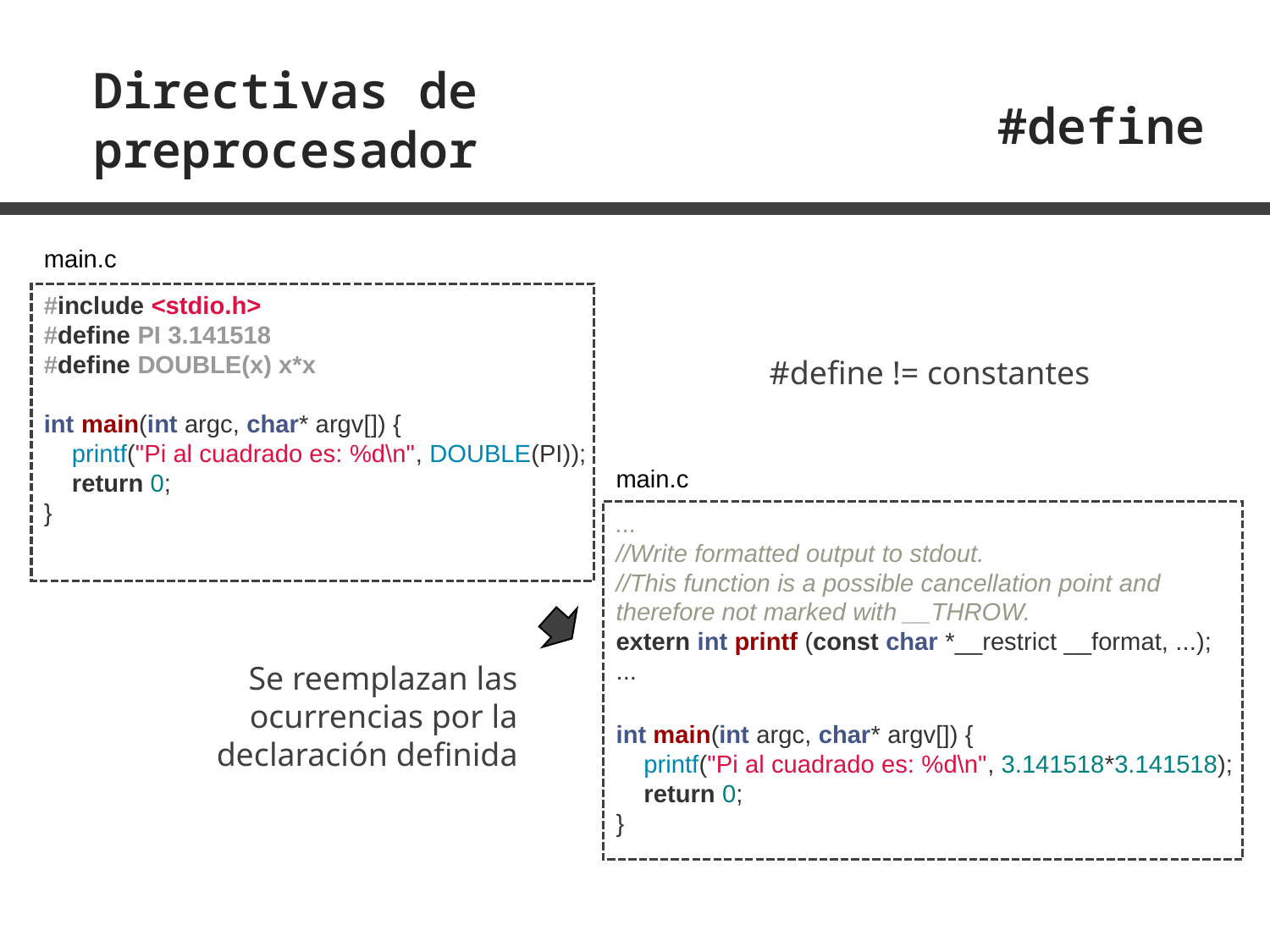

Directivas de preprocesador
#define

main.c
#include <stdio.h>
#define PI 3.141518
#define DOUBLE(x) x*x

int main(int argc, char* argv[]) {
    printf("Pi al cuadrado es: %d\n", DOUBLE(PI));
    return 0;
}

#define != constantes
main.c
...
//Write formatted output to stdout.
//This function is a possible cancellation point and therefore not marked with __THROW.
extern int printf (const char *__restrict __format, ...);
...

int main(int argc, char* argv[]) {
    printf("Pi al cuadrado es: %d\n", 3.141518*3.141518);
    return 0;
}

Se reemplazan las ocurrencias por la declaración definida
11